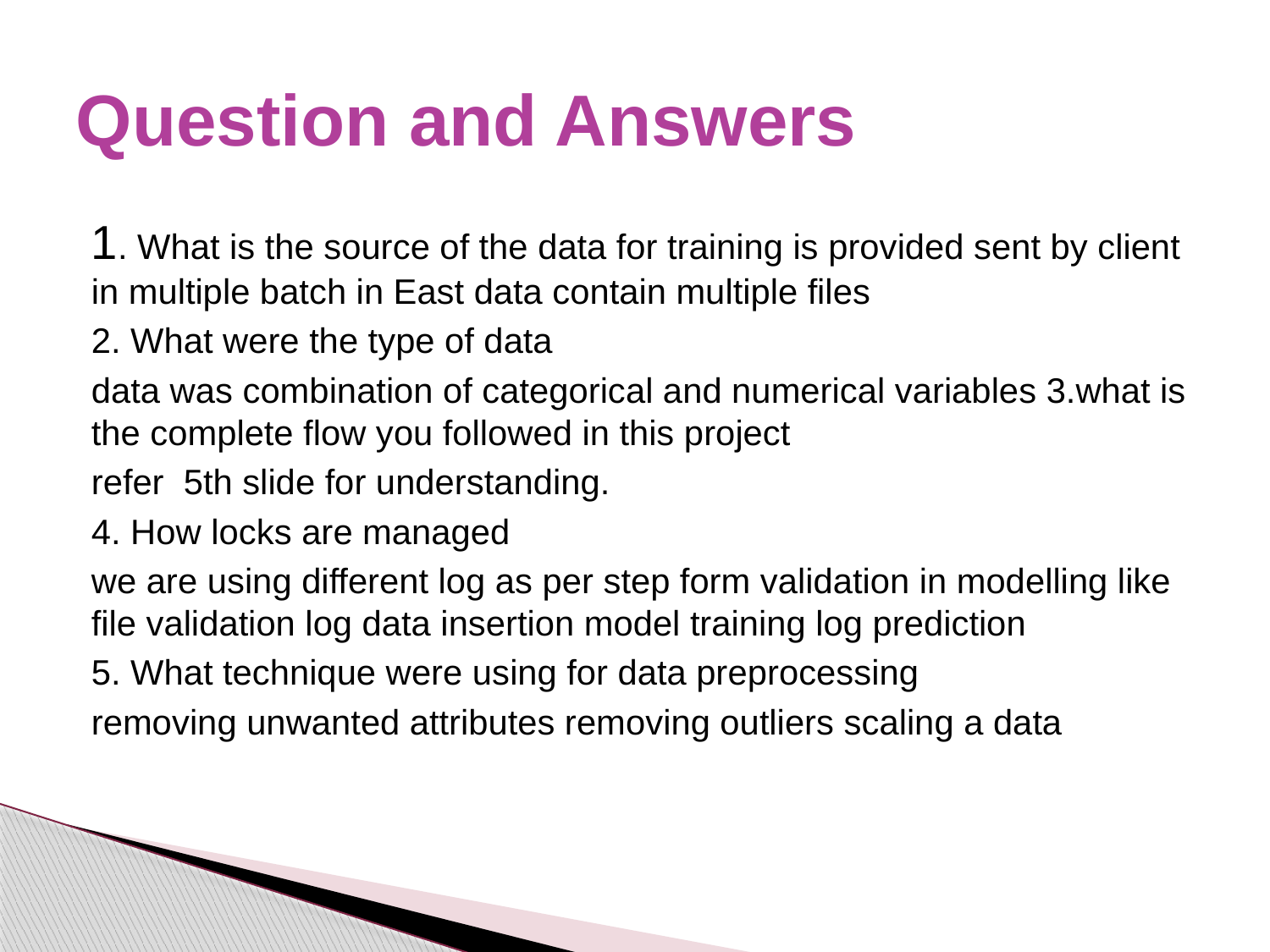

# Question and Answers
1. What is the source of the data for training is provided sent by client in multiple batch in East data contain multiple files
2. What were the type of data
data was combination of categorical and numerical variables 3.what is the complete flow you followed in this project
refer  5th slide for understanding.
4. How locks are managed
we are using different log as per step form validation in modelling like file validation log data insertion model training log prediction
5. What technique were using for data preprocessing
removing unwanted attributes removing outliers scaling a data